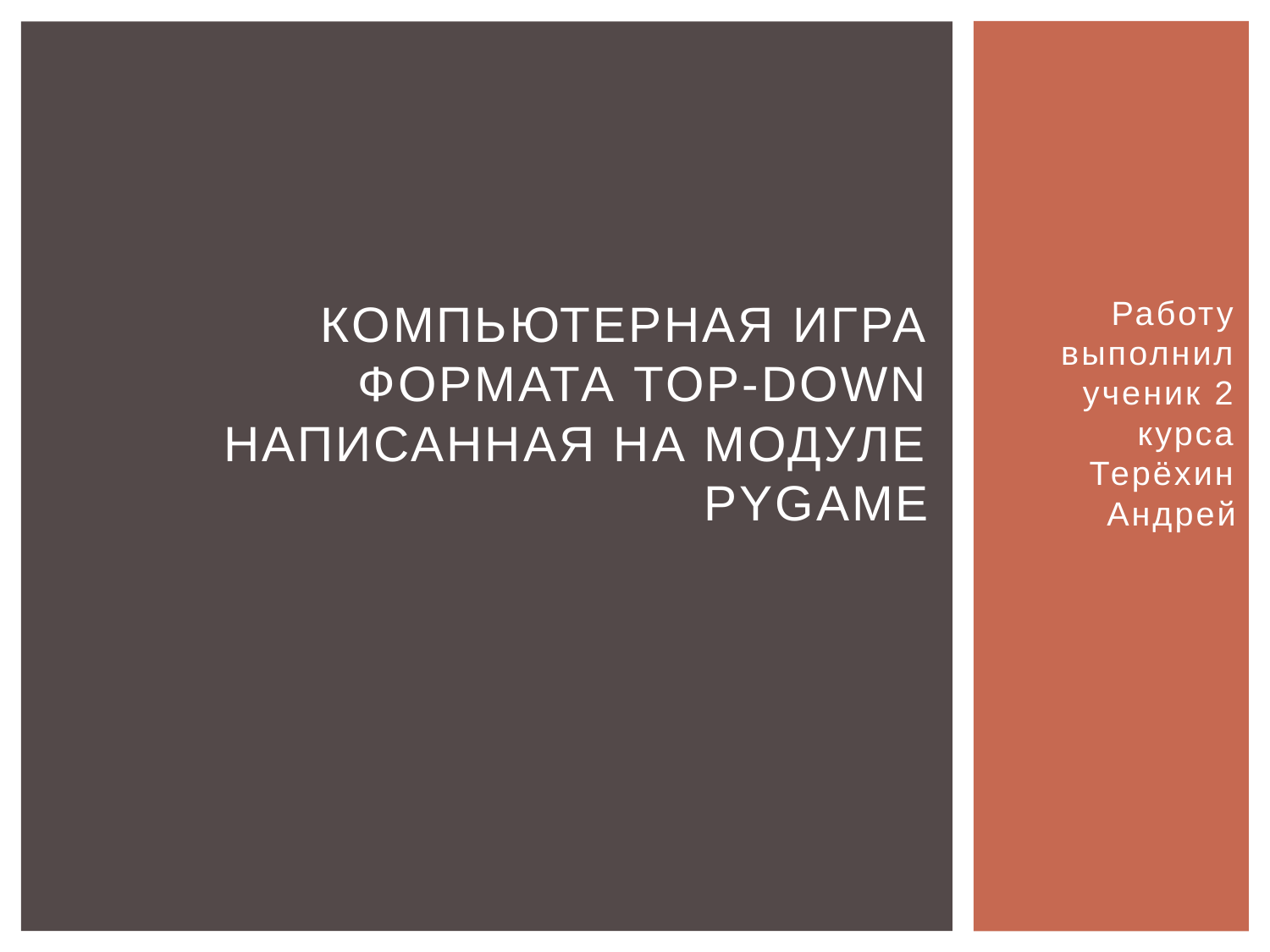

# Компьютерная игра формата top-down написанная на модуле PyGame
Работу выполнил ученик 2 курса Терёхин Андрей